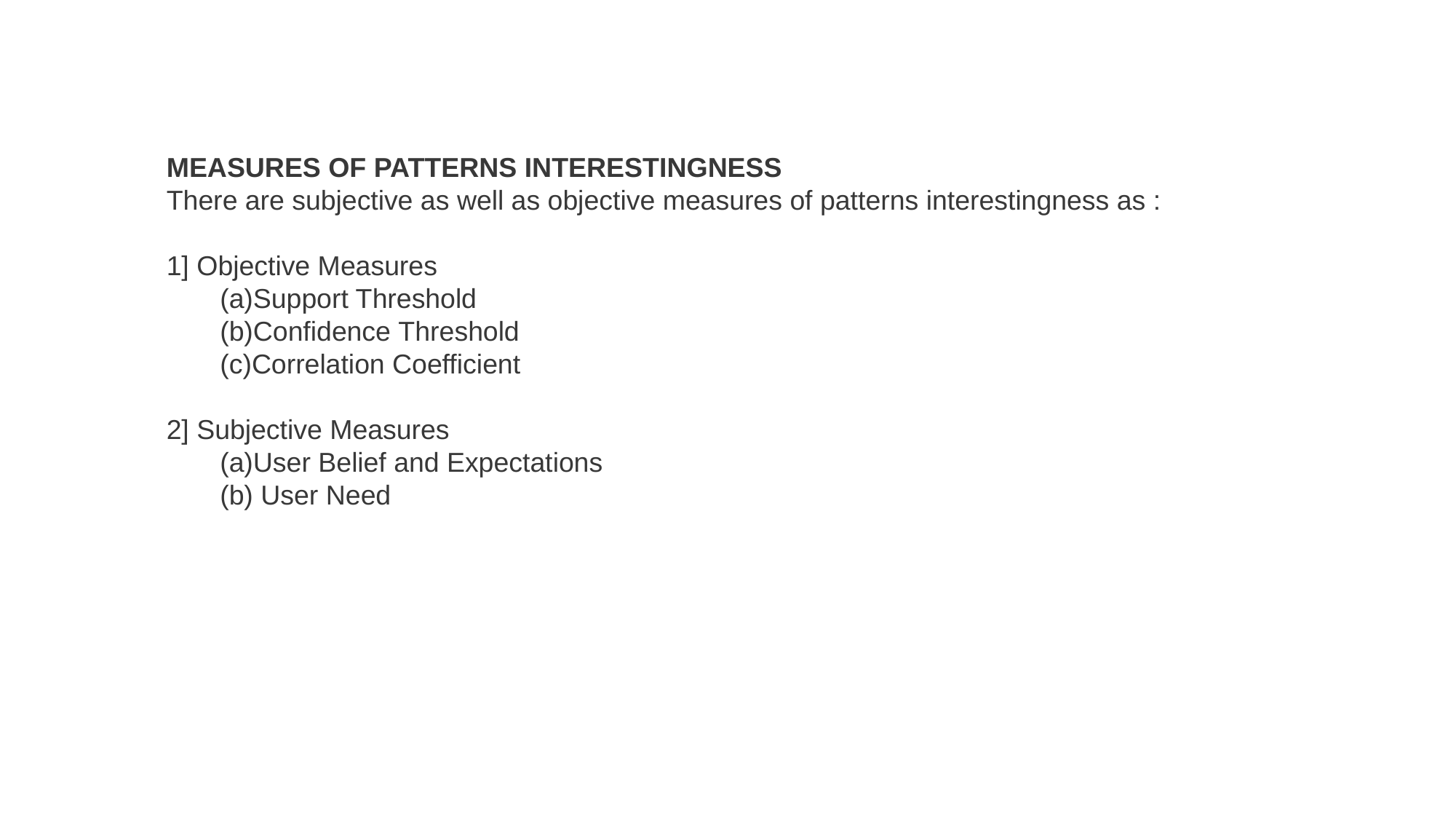

MEASURES OF PATTERNS INTERESTINGNESS
There are subjective as well as objective measures of patterns interestingness as :

1] Objective Measures
       (a)Support Threshold
       (b)Confidence Threshold
       (c)Correlation Coefficient

2] Subjective Measures
       (a)User Belief and Expectations
       (b) User Need